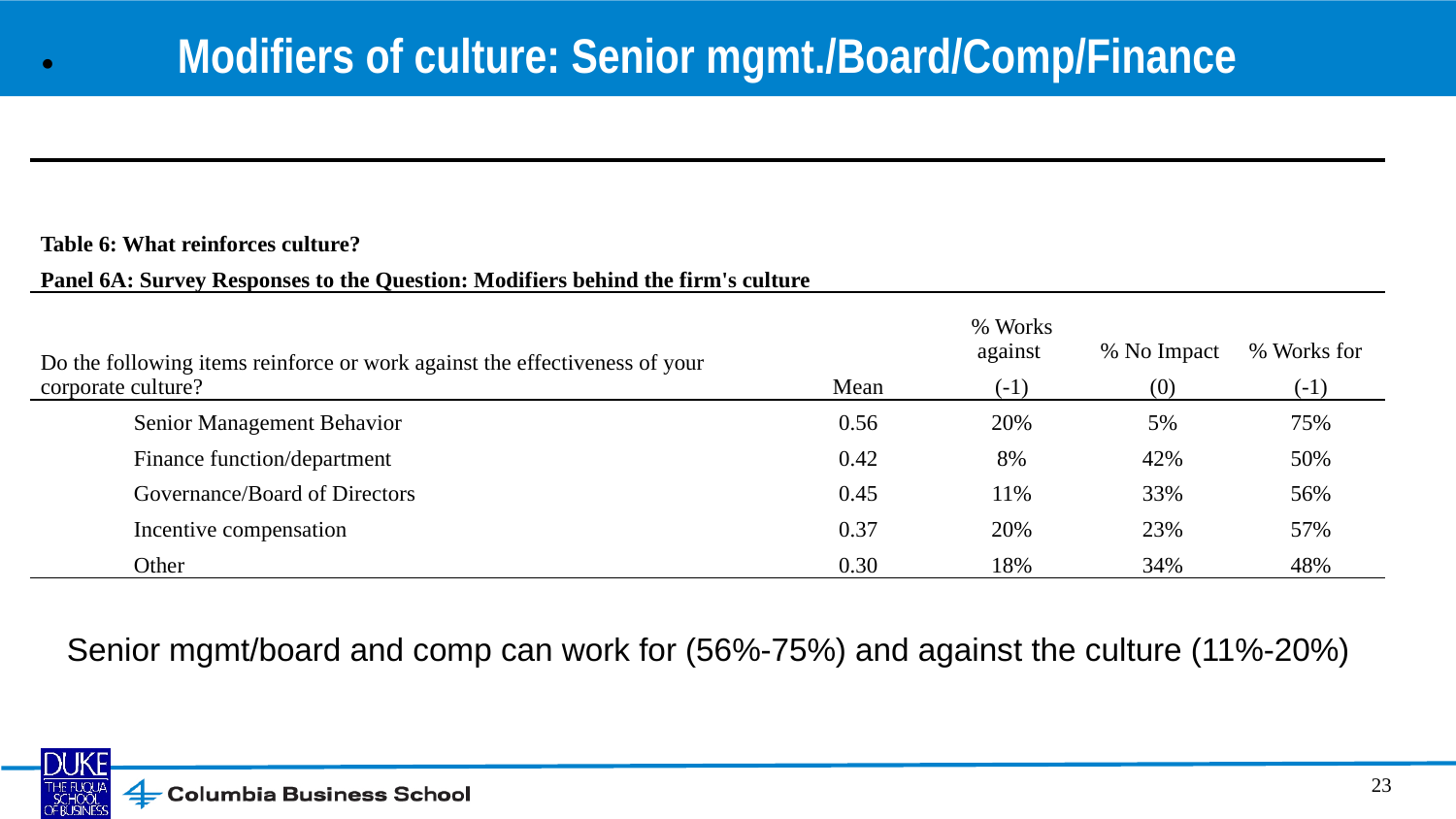

# Modifiers of culture: Senior mgmt./Board/Comp/Finance

| Table 6: What reinforces culture? |  |  |  |  |  |
| --- | --- | --- | --- | --- | --- |
| Panel 6A: Survey Responses to the Question: Modifiers behind the firm's culture |  |  |  |  |  |
| Do the following items reinforce or work against the effectiveness of your corporate culture? |  |  | % Works against | % No Impact | % Works for |
|  |  | Mean | (-1) | (0) | (-1) |
|  | Senior Management Behavior | 0.56 | 20% | 5% | 75% |
|  | Finance function/department | 0.42 | 8% | 42% | 50% |
|  | Governance/Board of Directors | 0.45 | 11% | 33% | 56% |
|  | Incentive compensation | 0.37 | 20% | 23% | 57% |
|  | Other | 0.30 | 18% | 34% | 48% |

Senior mgmt/board and comp can work for (56%-75%) and against the culture (11%-20%)
23